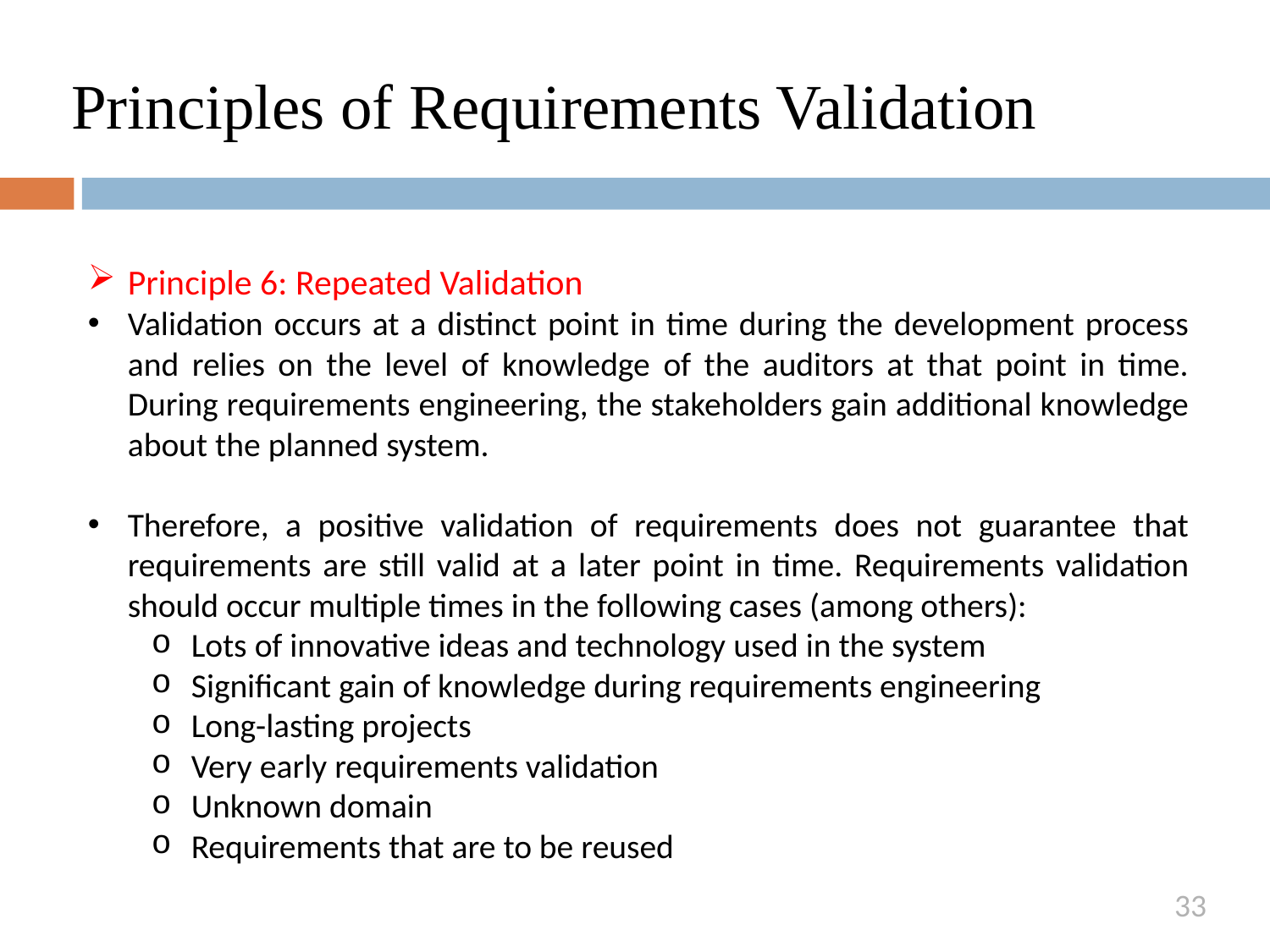

# Principles of Requirements Validation

Principle 6: Repeated Validation
Validation occurs at a distinct point in time during the development process and relies on the level of knowledge of the auditors at that point in time. During requirements engineering, the stakeholders gain additional knowledge about the planned system.

Therefore, a positive validation of requirements does not guarantee that requirements are still valid at a later point in time. Requirements validation should occur multiple times in the following cases (among others):
Lots of innovative ideas and technology used in the system
Significant gain of knowledge during requirements engineering
Long-lasting projects
Very early requirements validation
Unknown domain
Requirements that are to be reused
33